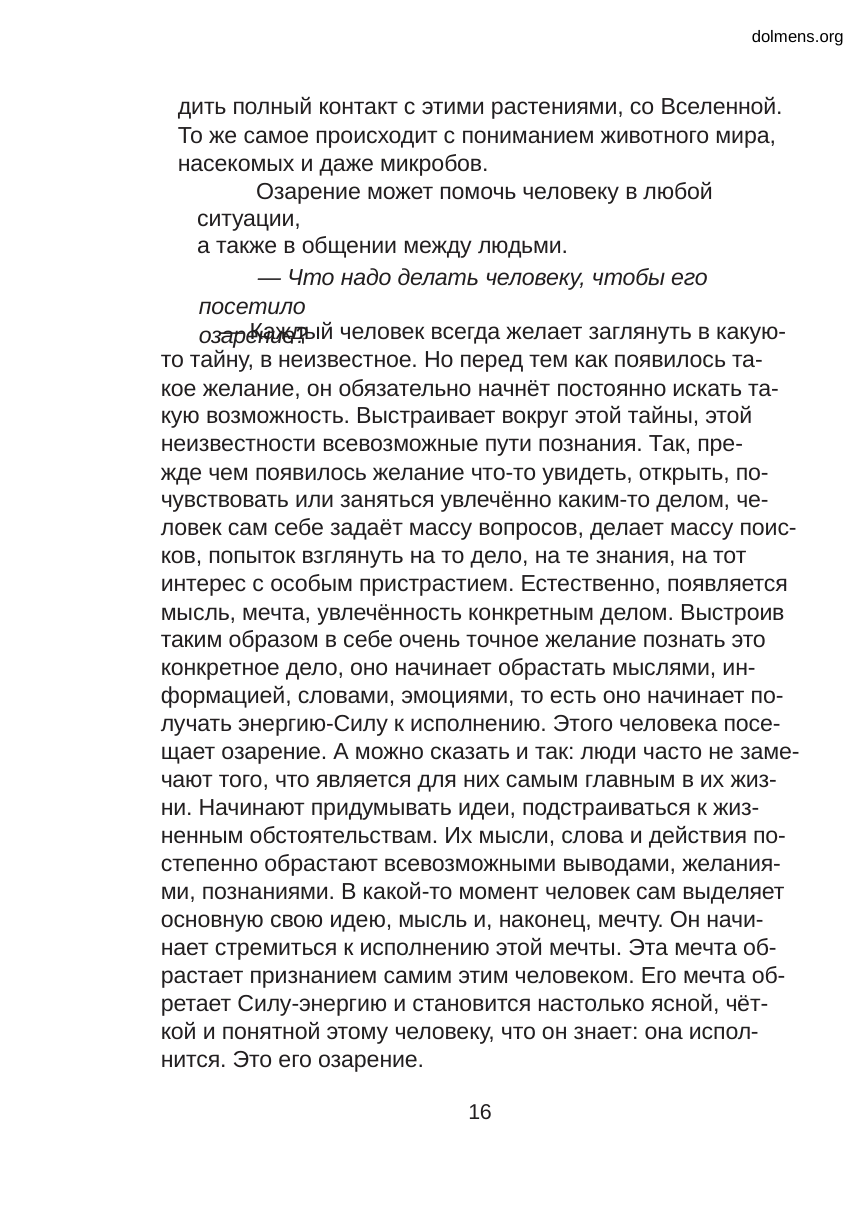

dolmens.org

дить полный контакт с этими растениями, со Вселенной.
То же самое происходит с пониманием животного мира,
насекомых и даже микробов.

Озарение может помочь человеку в любой ситуации,
а также в общении между людьми.

— Что надо делать человеку, чтобы его посетило
озарение?

— Каждый человек всегда желает заглянуть в какую-
то тайну, в неизвестное. Но перед тем как появилось та-
кое желание, он обязательно начнёт постоянно искать та-
кую возможность. Выстраивает вокруг этой тайны, этой
неизвестности всевозможные пути познания. Так, пре-
жде чем появилось желание что-то увидеть, открыть, по-
чувствовать или заняться увлечённо каким-то делом, че-
ловек сам себе задаёт массу вопросов, делает массу поис-
ков, попыток взглянуть на то дело, на те знания, на тот
интерес с особым пристрастием. Естественно, появляется
мысль, мечта, увлечённость конкретным делом. Выстроив
таким образом в себе очень точное желание познать это
конкретное дело, оно начинает обрастать мыслями, ин-
формацией, словами, эмоциями, то есть оно начинает по-
лучать энергию-Силу к исполнению. Этого человека посе-
щает озарение. А можно сказать и так: люди часто не заме-
чают того, что является для них самым главным в их жиз-
ни. Начинают придумывать идеи, подстраиваться к жиз-
ненным обстоятельствам. Их мысли, слова и действия по-
степенно обрастают всевозможными выводами, желания-
ми, познаниями. В какой-то момент человек сам выделяет
основную свою идею, мысль и, наконец, мечту. Он начи-
нает стремиться к исполнению этой мечты. Эта мечта об-
растает признанием самим этим человеком. Его мечта об-
ретает Силу-энергию и становится настолько ясной, чёт-
кой и понятной этому человеку, что он знает: она испол-
нится. Это его озарение.

16